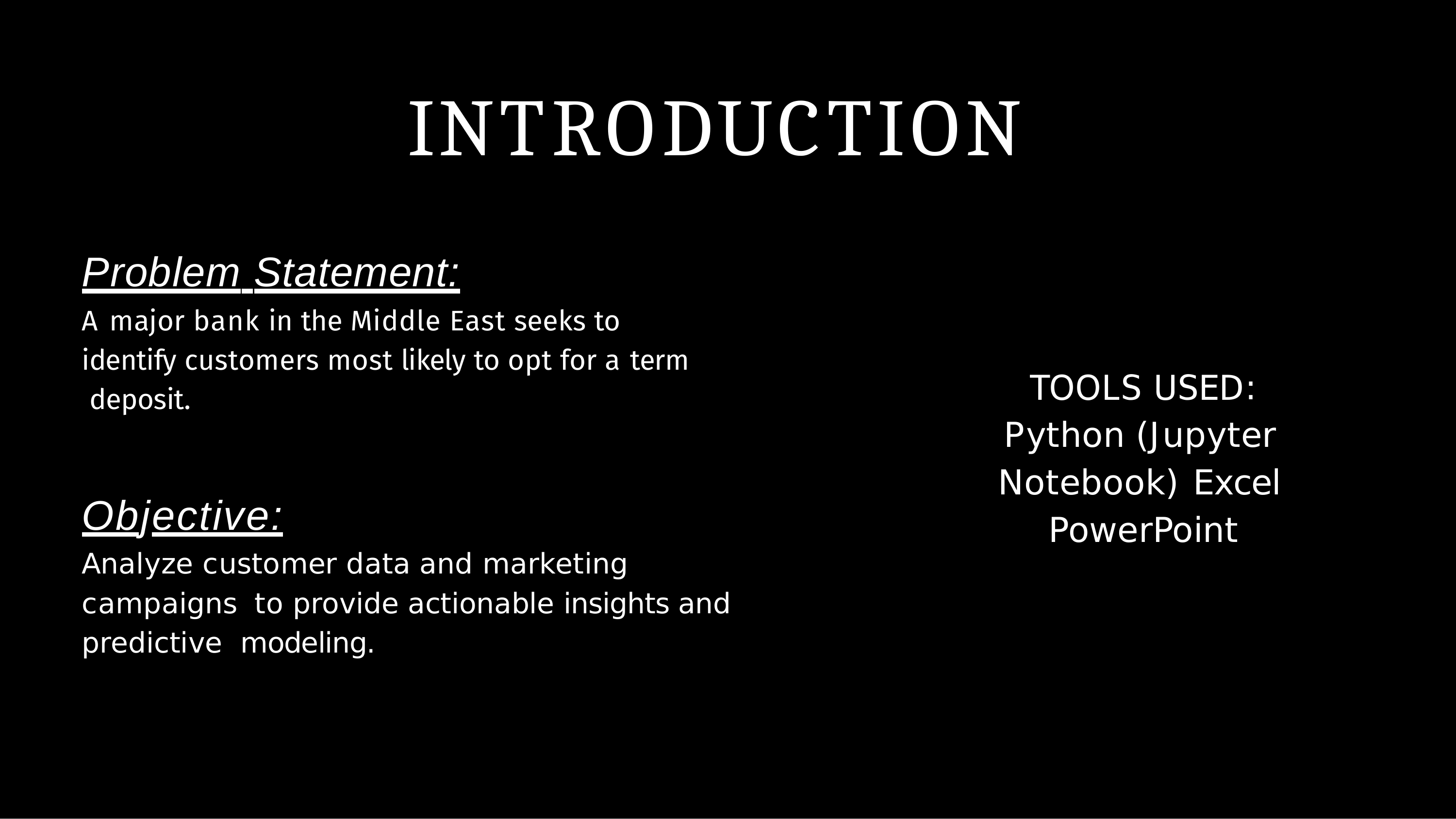

# INTRODUCTION
Problem Statement:
A major bank in the Middle East seeks to
identify customers most likely to opt for a term  deposit.
TOOLS USED:
Python (Jupyter Notebook)  Excel
PowerPoint
Objective:
Analyze customer data and marketing campaigns  to provide actionable insights and predictive  modeling.